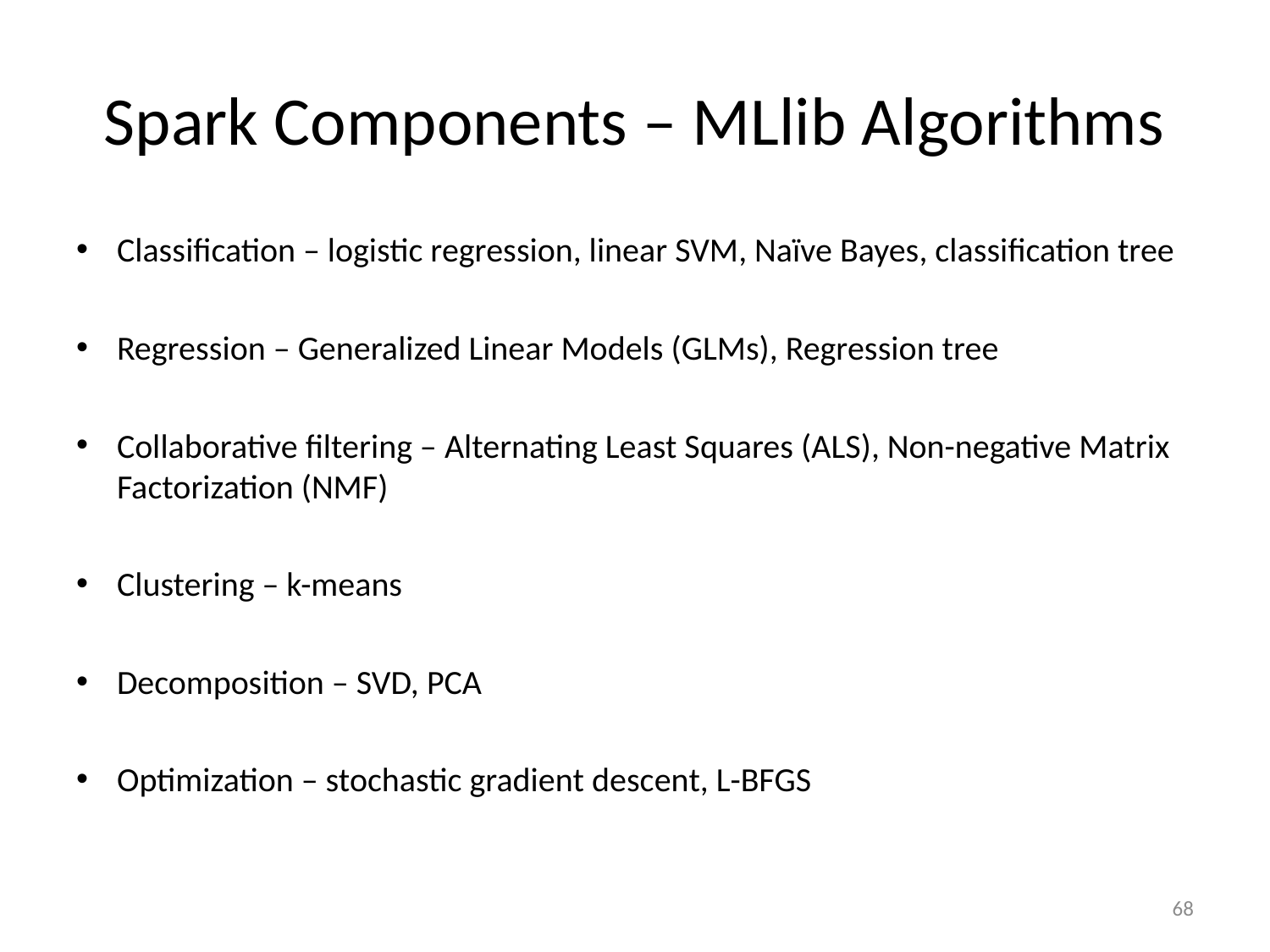

# Spark Components – MLlib Algorithms
Classification – logistic regression, linear SVM, Naïve Bayes, classification tree

Regression – Generalized Linear Models (GLMs), Regression tree

Collaborative filtering – Alternating Least Squares (ALS), Non-negative Matrix Factorization (NMF)

Clustering – k-means

Decomposition – SVD, PCA

Optimization – stochastic gradient descent, L-BFGS
68